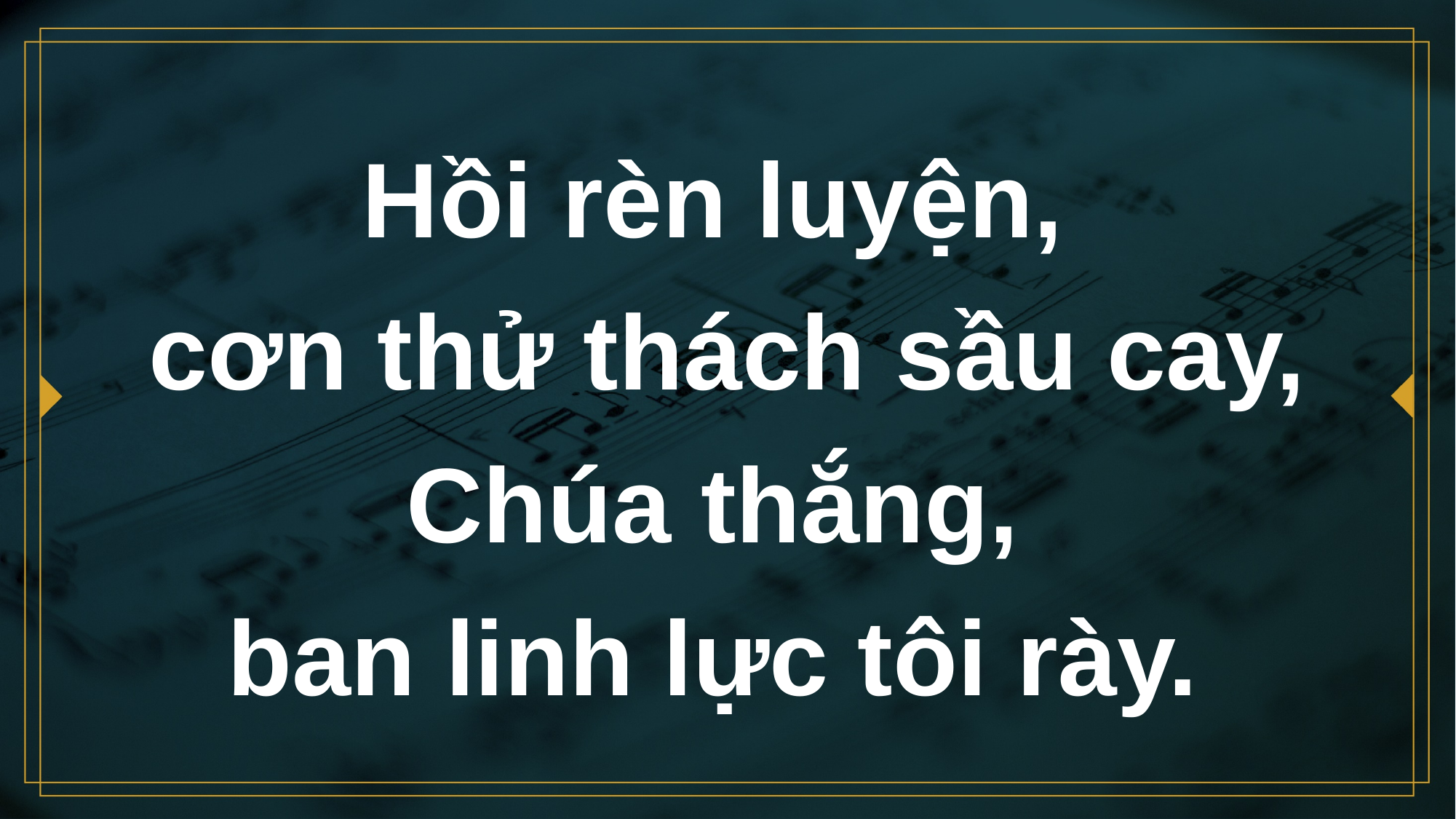

# Hồi rèn luyện, cơn thử thách sầu cay, Chúa thắng, ban linh lực tôi rày.